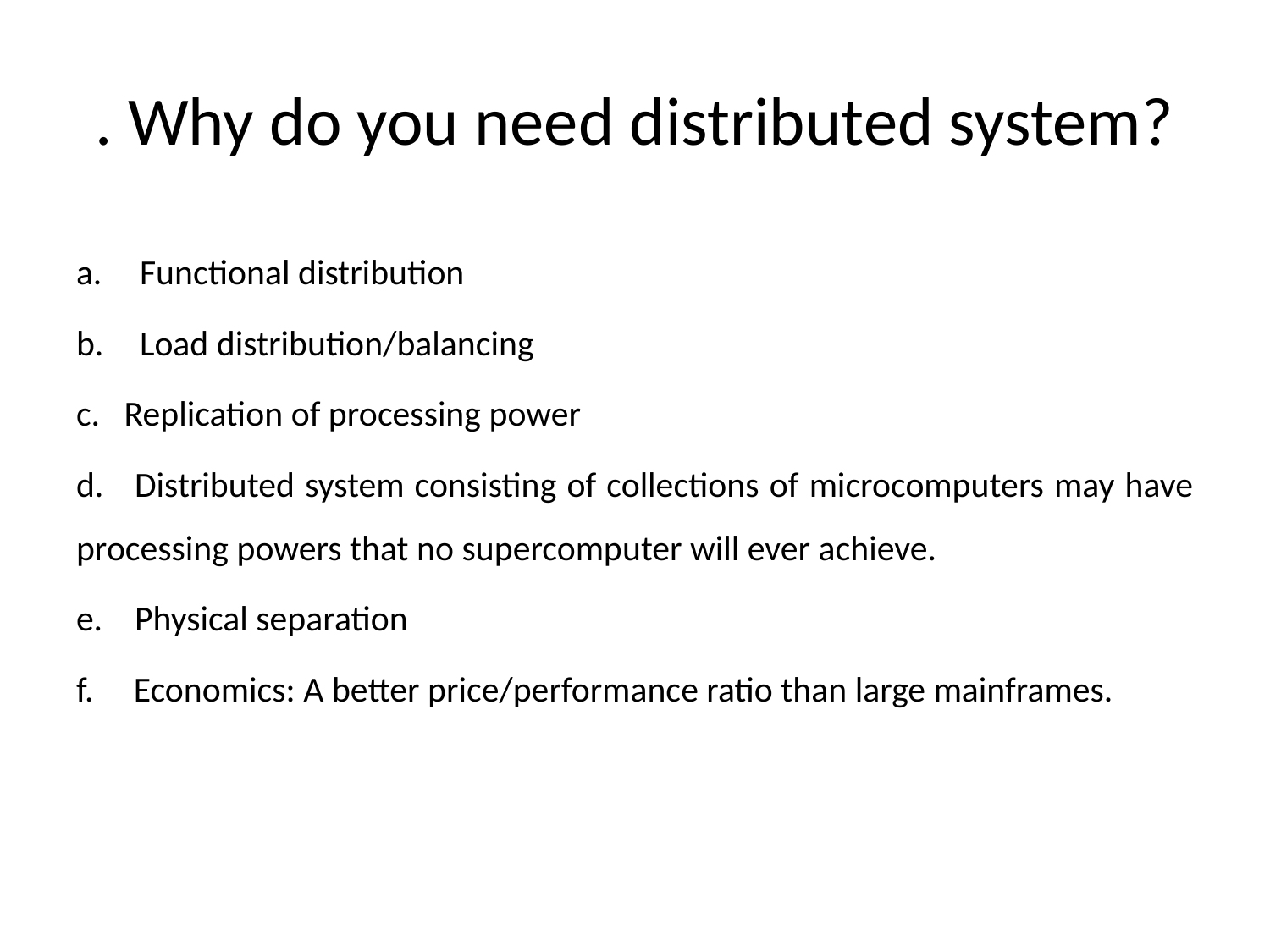

# . Why do you need distributed system?
Functional distribution
Load distribution/balancing
c.   Replication of processing power
d.   Distributed system consisting of collections of microcomputers may have processing powers that no supercomputer will ever achieve.
e.    Physical separation
f.     Economics: A better price/performance ratio than large mainframes.